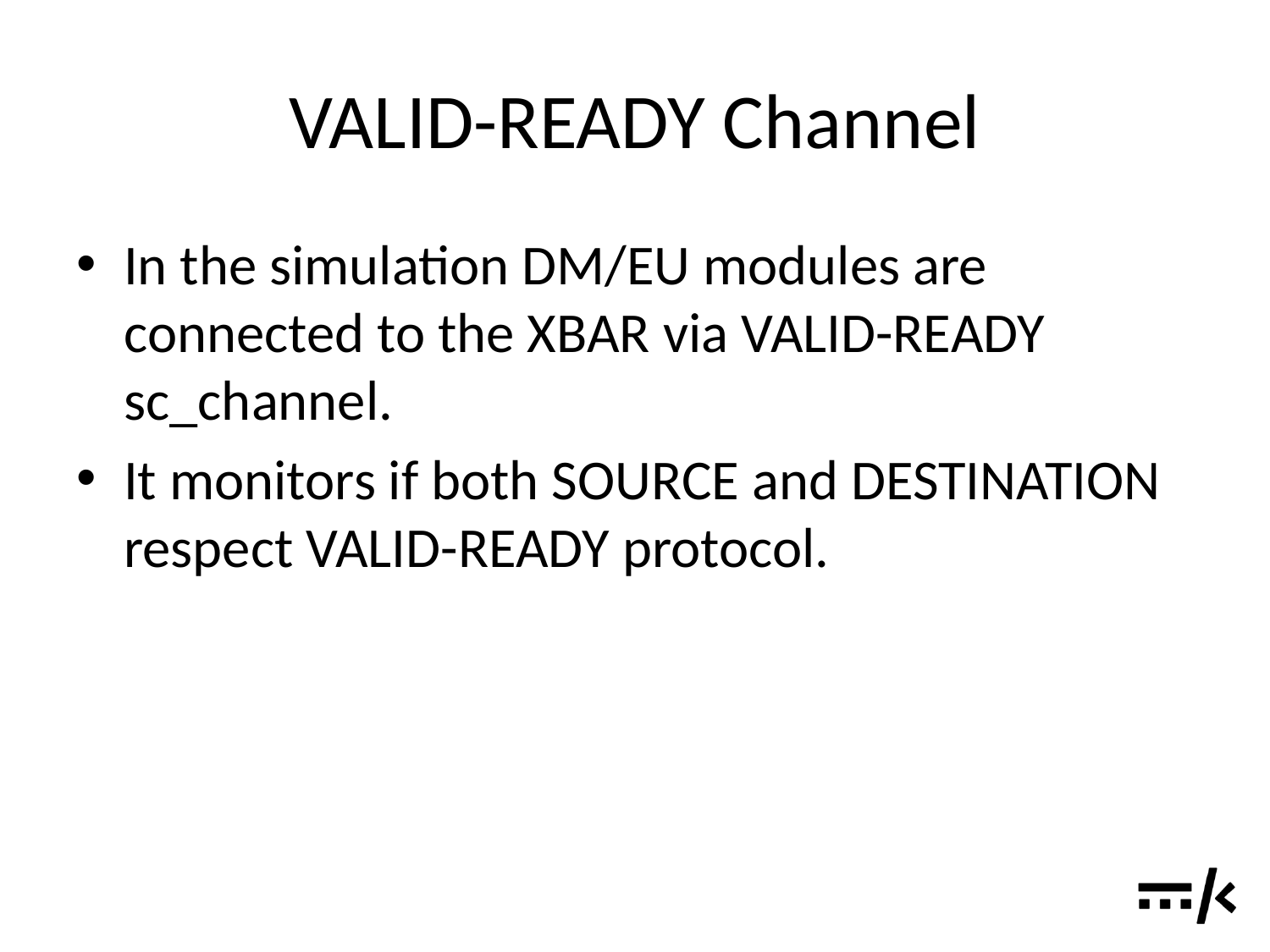

# VALID-READY Channel
In the simulation DM/EU modules are connected to the XBAR via VALID-READY sc_channel.
It monitors if both SOURCE and DESTINATION respect VALID-READY protocol.